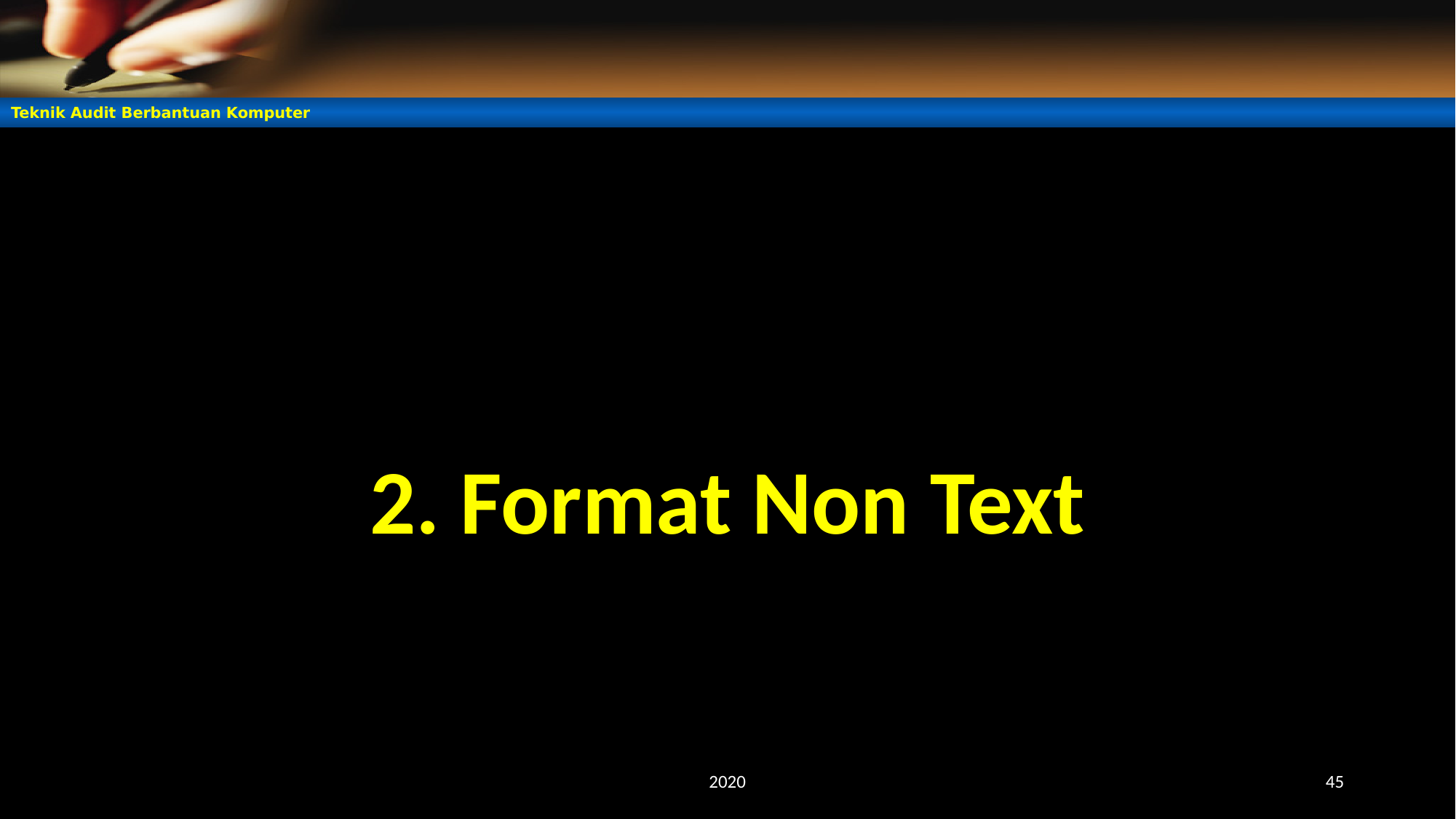

# 2. Format Non Text
2020
45